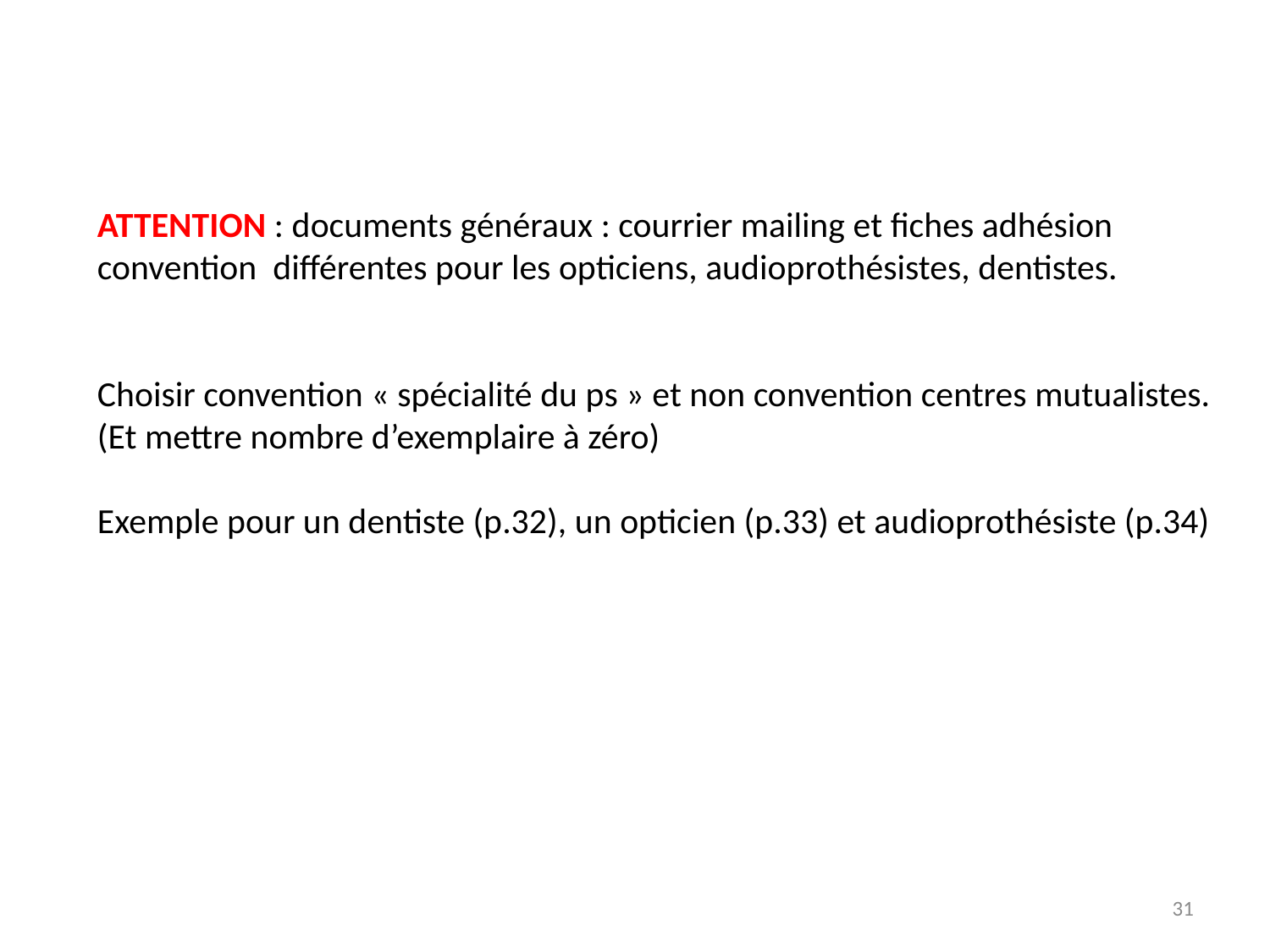

ATTENTION : documents généraux : courrier mailing et fiches adhésion convention  différentes pour les opticiens, audioprothésistes, dentistes.

Choisir convention « spécialité du ps » et non convention centres mutualistes. (Et mettre nombre d’exemplaire à zéro)

Exemple pour un dentiste (p.32), un opticien (p.33) et audioprothésiste (p.34)

31